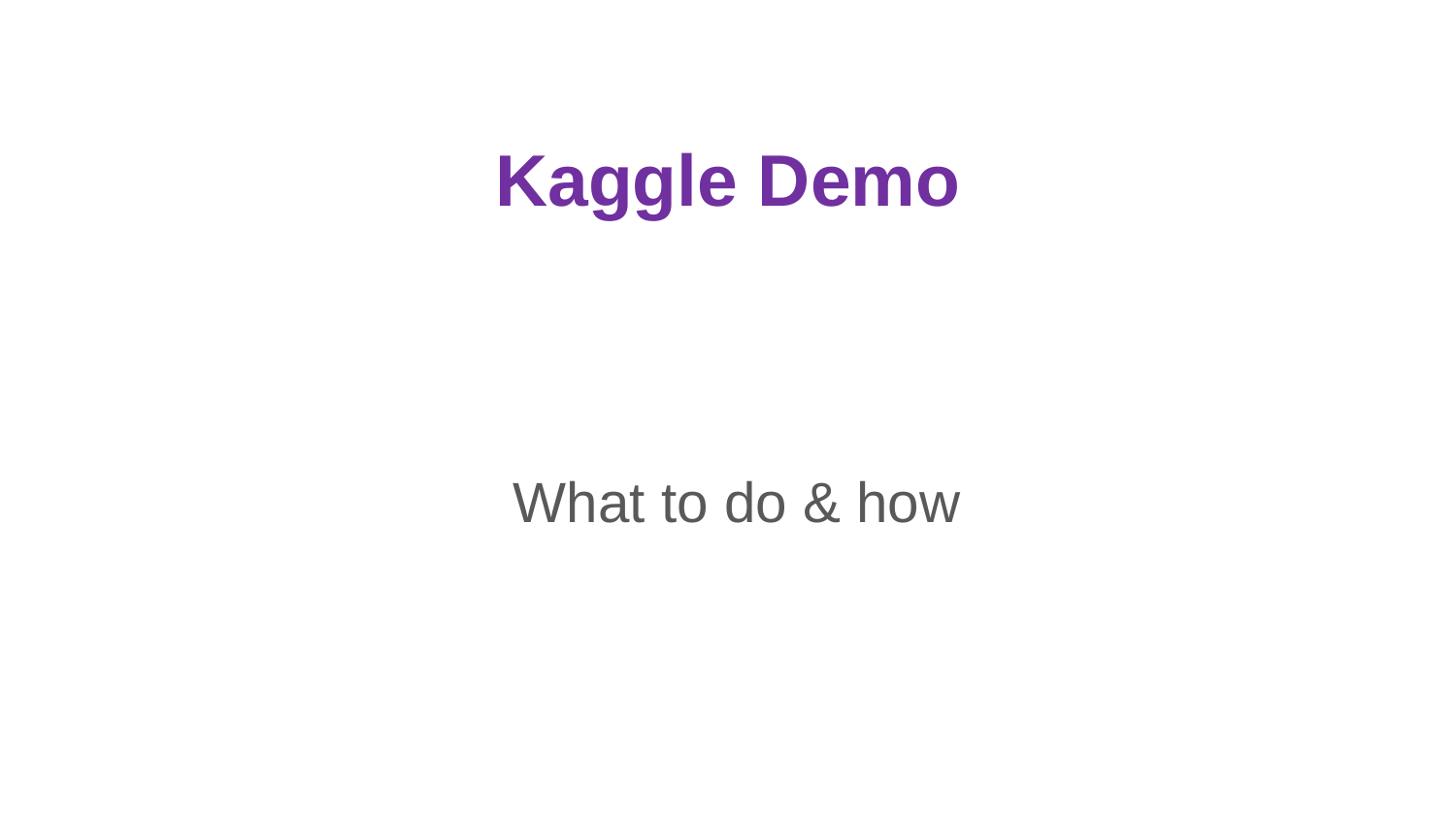

# Kaggle Demo
What to do & how